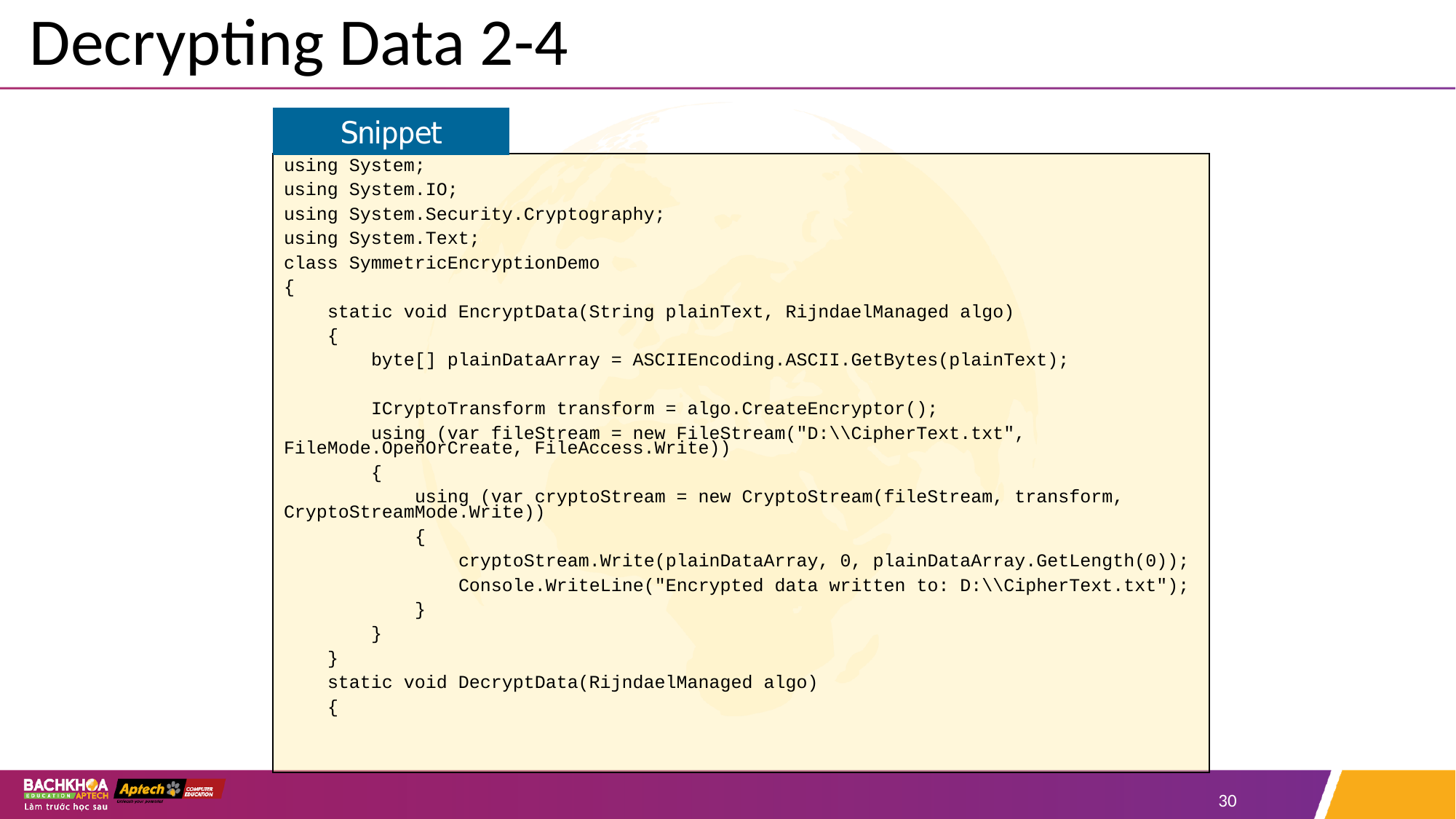

# Decrypting Data 2-4

Snippet

using System;
using System.IO;
using System.Security.Cryptography;
using System.Text;
class SymmetricEncryptionDemo
{
    static void EncryptData(String plainText, RijndaelManaged algo)
    {
        byte[] plainDataArray = ASCIIEncoding.ASCII.GetBytes(plainText);

        ICryptoTransform transform = algo.CreateEncryptor();
        using (var fileStream = new FileStream("D:\\CipherText.txt", FileMode.OpenOrCreate, FileAccess.Write))
        {
            using (var cryptoStream = new CryptoStream(fileStream, transform, CryptoStreamMode.Write))
            {
                cryptoStream.Write(plainDataArray, 0, plainDataArray.GetLength(0));
                Console.WriteLine("Encrypted data written to: D:\\CipherText.txt");
            }
        }
    }
    static void DecryptData(RijndaelManaged algo)
    {

30